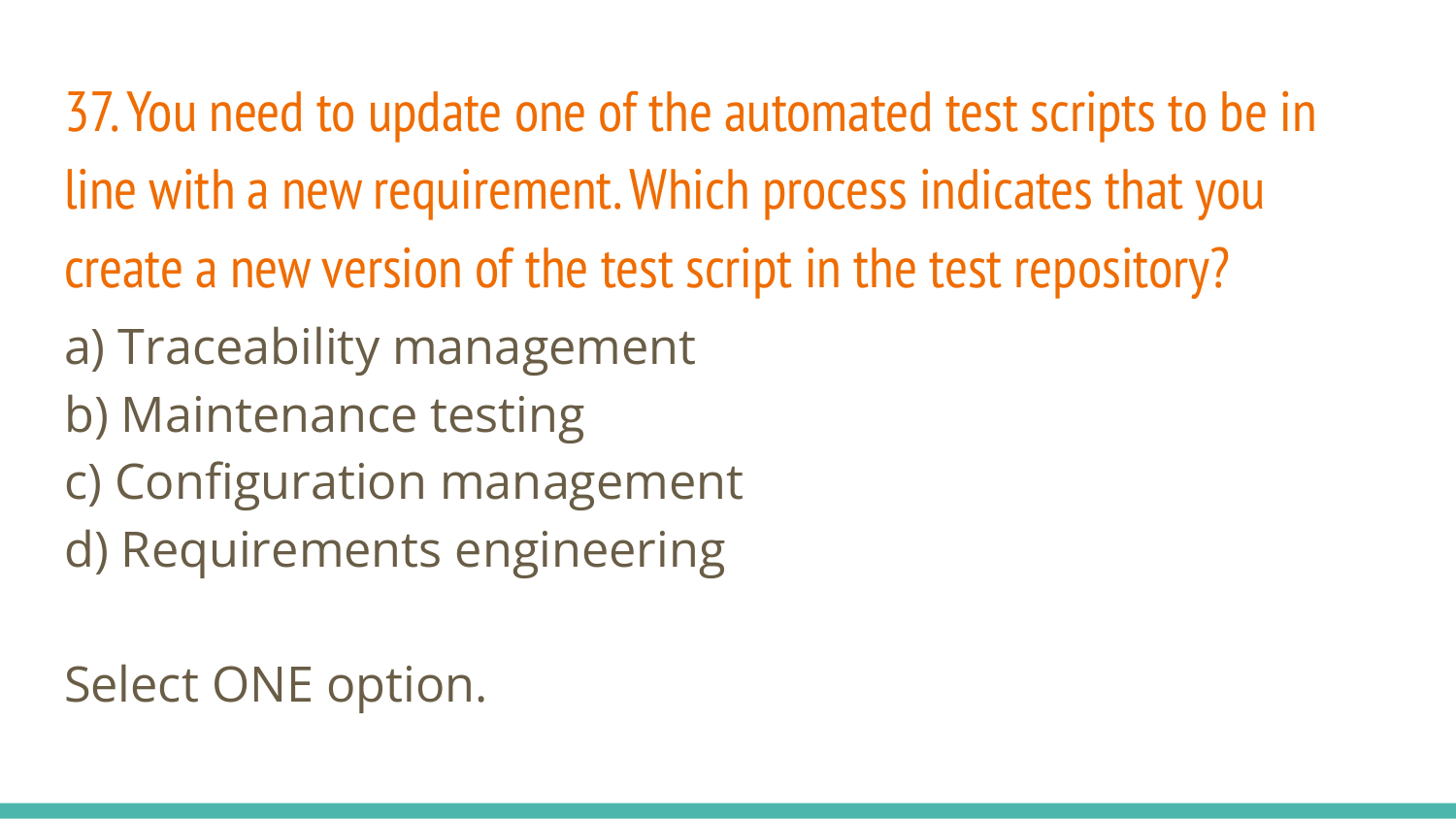

# 37. You need to update one of the automated test scripts to be in line with a new requirement. Which process indicates that you create a new version of the test script in the test repository?
a) Traceability management
b) Maintenance testing
c) Configuration management
d) Requirements engineering

Select ONE option.